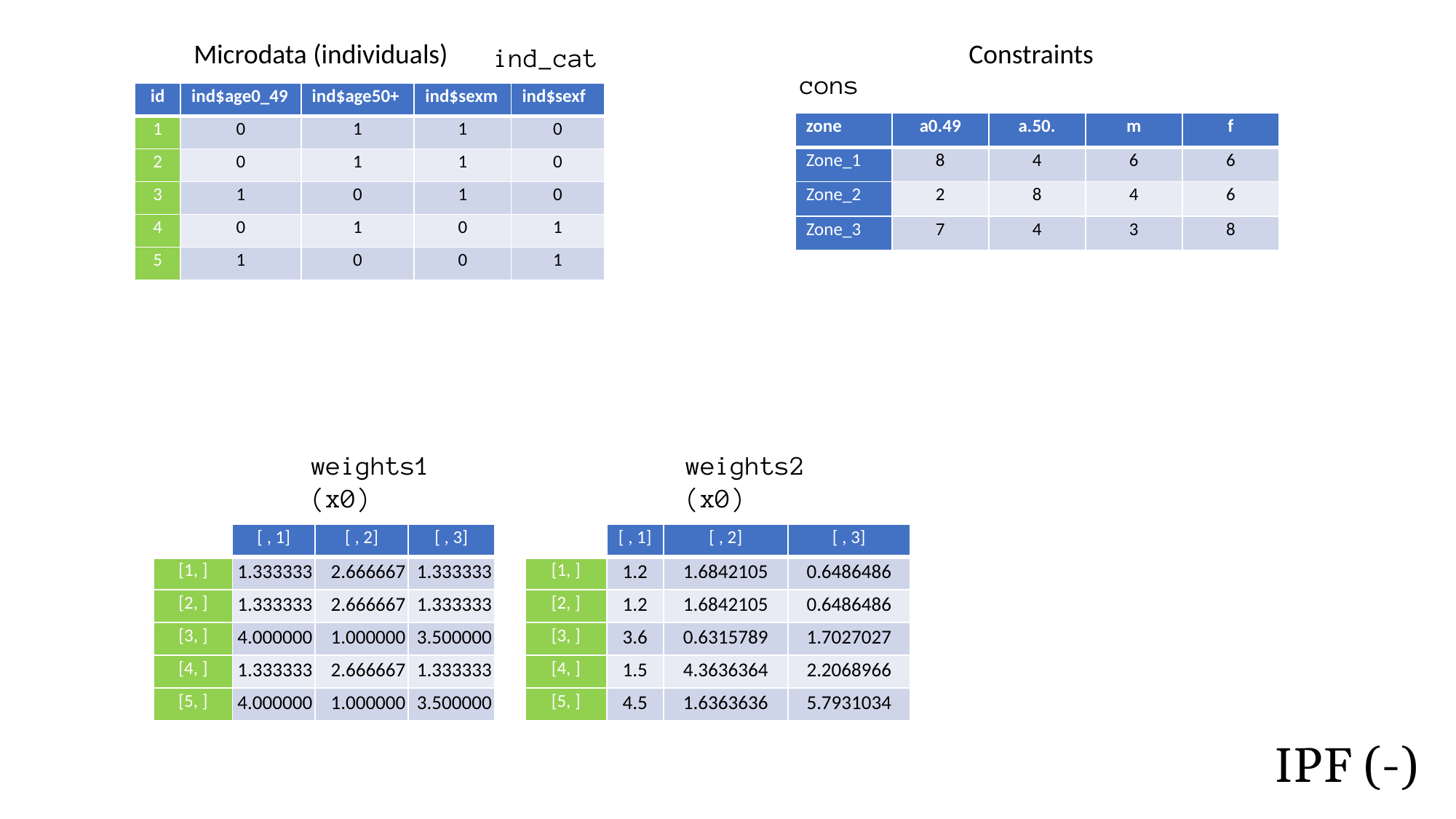

Microdata (individuals)
Constraints
ind_cat
cons
| id | ind$age0\_49 | ind$age50+ | ind$sexm | ind$sexf |
| --- | --- | --- | --- | --- |
| 1 | 0 | 1 | 1 | 0 |
| 2 | 0 | 1 | 1 | 0 |
| 3 | 1 | 0 | 1 | 0 |
| 4 | 0 | 1 | 0 | 1 |
| 5 | 1 | 0 | 0 | 1 |
| zone | a0.49 | a.50. | m | f |
| --- | --- | --- | --- | --- |
| Zone\_1 | 8 | 4 | 6 | 6 |
| Zone\_2 | 2 | 8 | 4 | 6 |
| Zone\_3 | 7 | 4 | 3 | 8 |
weights2
(x0)
weights1
(x0)
|  | [ , 1] | [ , 2] | [ , 3] |
| --- | --- | --- | --- |
| [1, ] | 1.333333 | 2.666667 | 1.333333 |
| [2, ] | 1.333333 | 2.666667 | 1.333333 |
| [3, ] | 4.000000 | 1.000000 | 3.500000 |
| [4, ] | 1.333333 | 2.666667 | 1.333333 |
| [5, ] | 4.000000 | 1.000000 | 3.500000 |
|  | [ , 1] | [ , 2] | [ , 3] |
| --- | --- | --- | --- |
| [1, ] | 1.2 | 1.6842105 | 0.6486486 |
| [2, ] | 1.2 | 1.6842105 | 0.6486486 |
| [3, ] | 3.6 | 0.6315789 | 1.7027027 |
| [4, ] | 1.5 | 4.3636364 | 2.2068966 |
| [5, ] | 4.5 | 1.6363636 | 5.7931034 |
IPF (-)